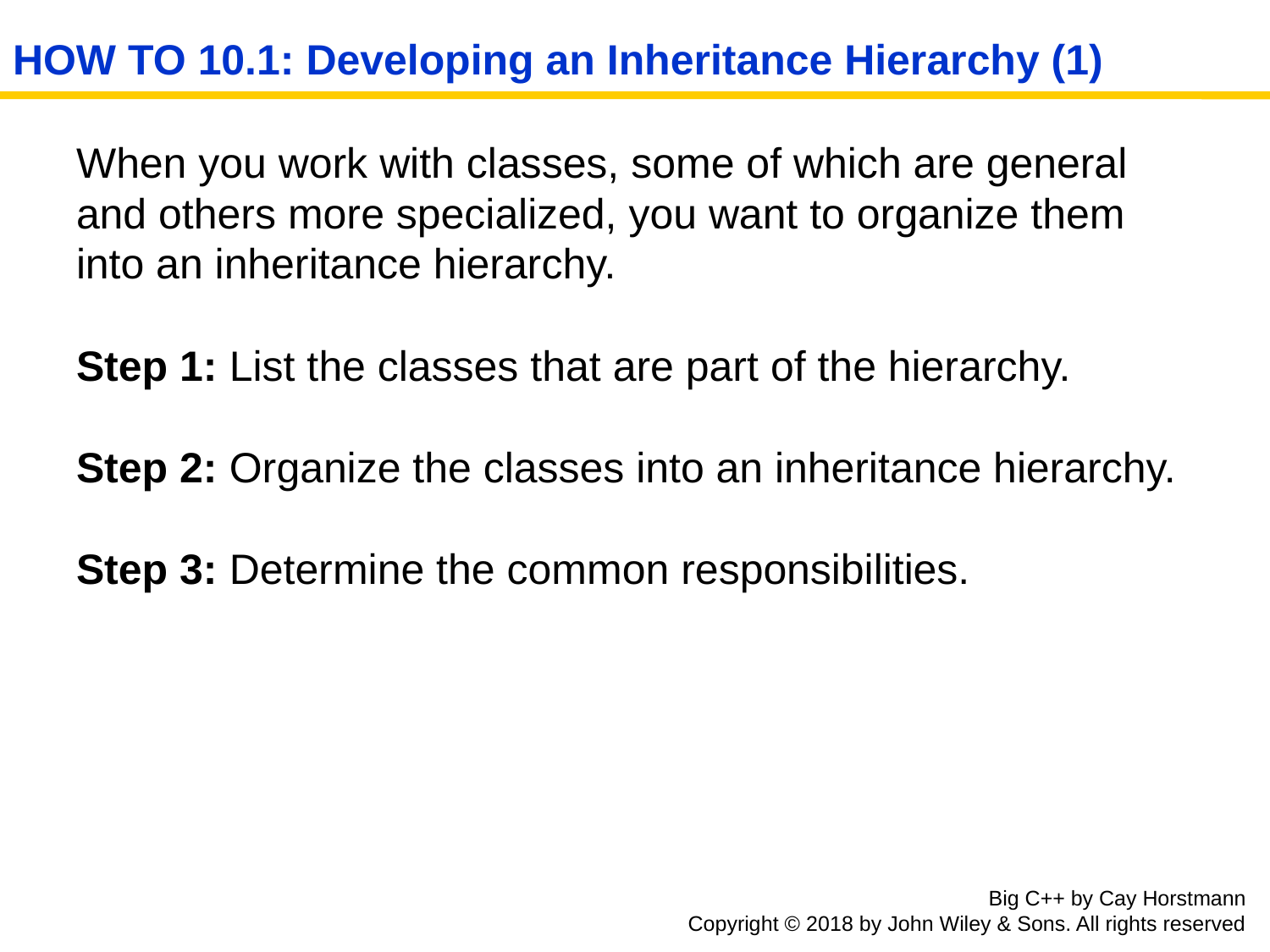

# HOW TO 10.1: Developing an Inheritance Hierarchy (1)
When you work with classes, some of which are general and others more specialized, you want to organize them into an inheritance hierarchy.

Step 1: List the classes that are part of the hierarchy.

Step 2: Organize the classes into an inheritance hierarchy.

Step 3: Determine the common responsibilities.

Big C++ by Cay Horstmann
Copyright © 2018 by John Wiley & Sons. All rights reserved